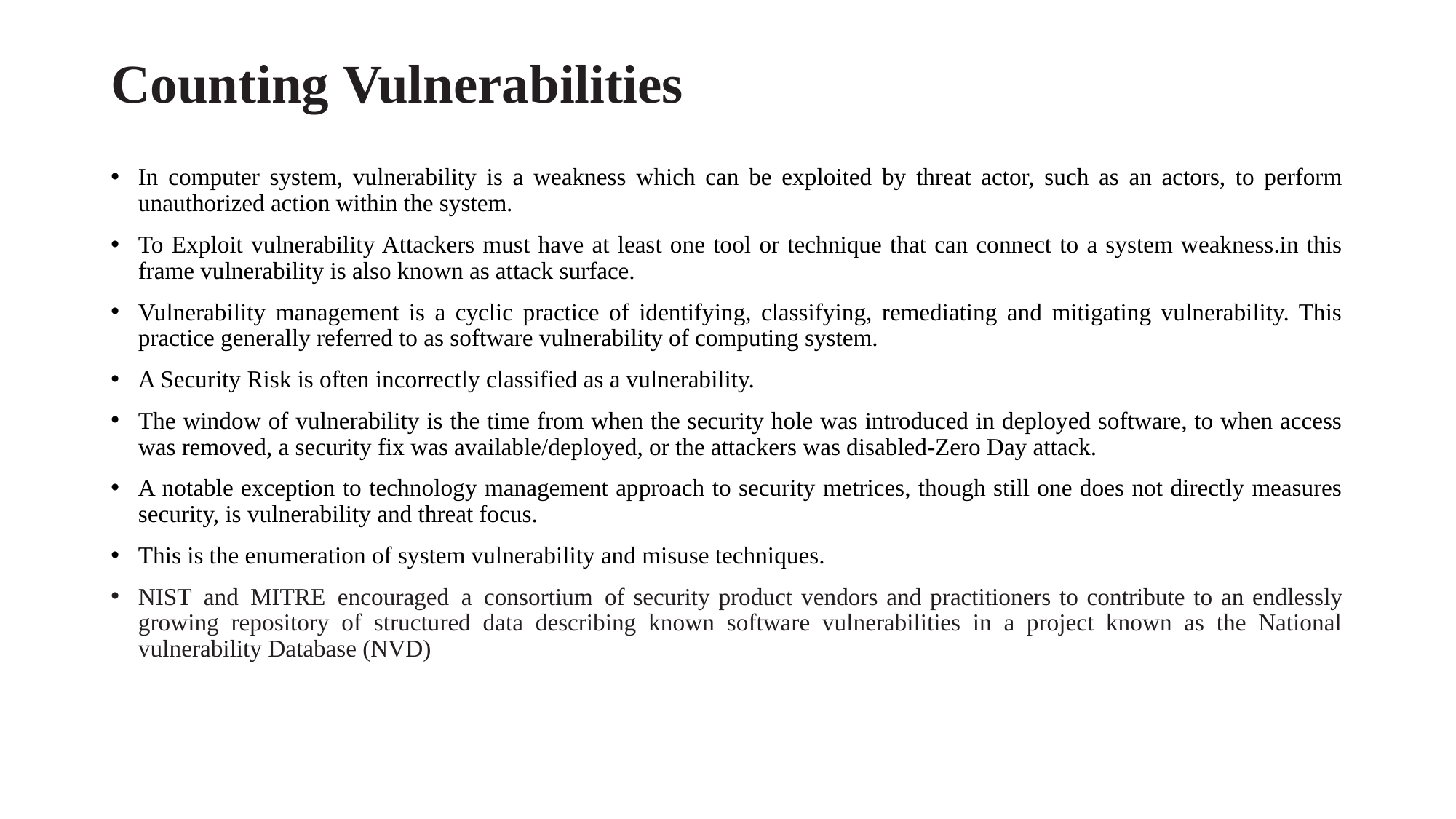

# Counting Vulnerabilities
In computer system, vulnerability is a weakness which can be exploited by threat actor, such as an actors, to perform unauthorized action within the system.
To Exploit vulnerability Attackers must have at least one tool or technique that can connect to a system weakness.in this frame vulnerability is also known as attack surface.
Vulnerability management is a cyclic practice of identifying, classifying, remediating and mitigating vulnerability. This practice generally referred to as software vulnerability of computing system.
A Security Risk is often incorrectly classified as a vulnerability.
The window of vulnerability is the time from when the security hole was introduced in deployed software, to when access was removed, a security fix was available/deployed, or the attackers was disabled-Zero Day attack.
A notable exception to technology management approach to security metrices, though still one does not directly measures security, is vulnerability and threat focus.
This is the enumeration of system vulnerability and misuse techniques.
NIST and MITRE encouraged a consortium of security product vendors and practitioners to contribute to an endlessly growing repository of structured data describing known software vulnerabilities in a project known as the National vulnerability Database (NVD)